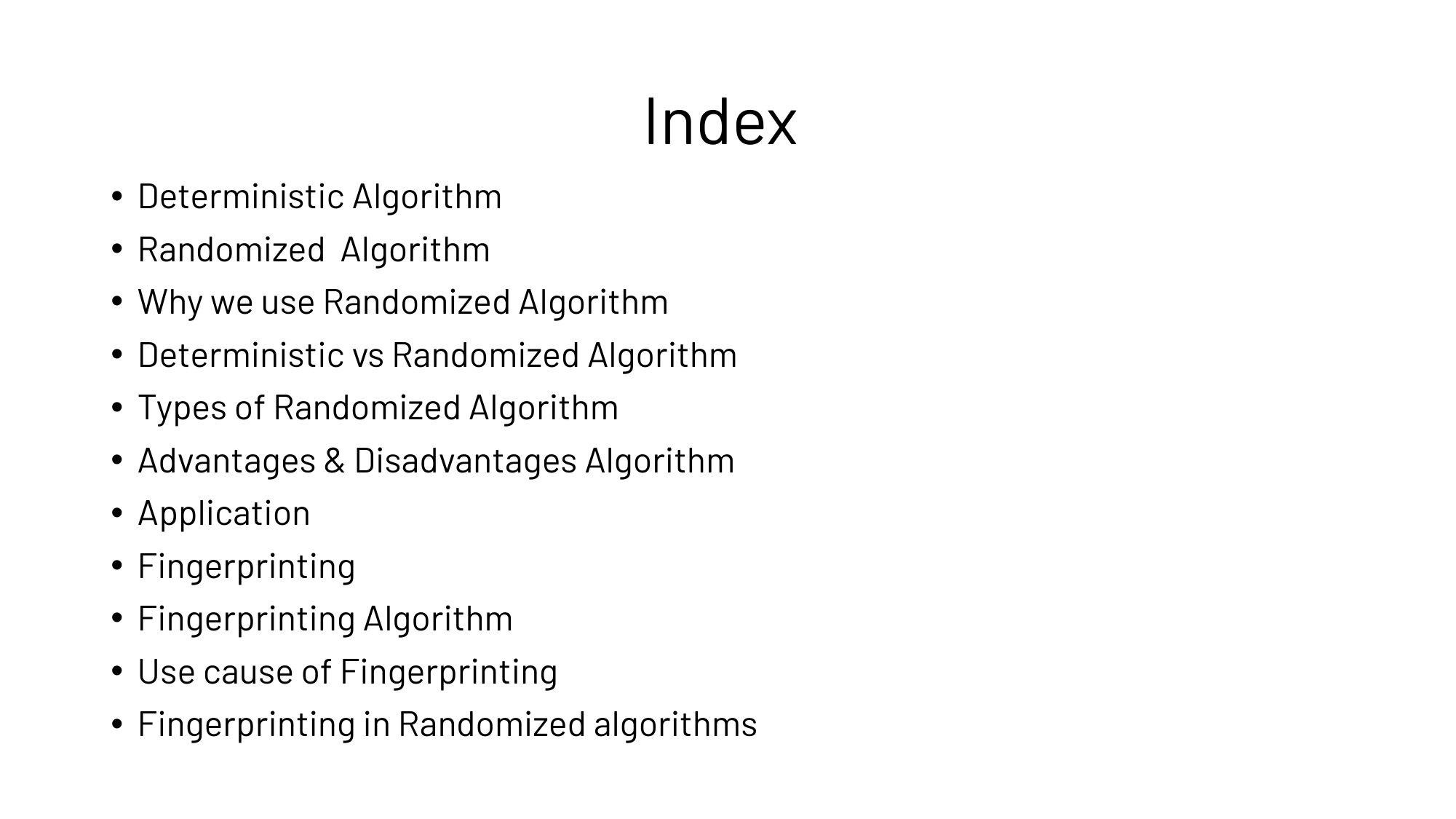

# Index
Deterministic Algorithm
Randomized  Algorithm
Why we use Randomized Algorithm
Deterministic vs Randomized Algorithm
Types of Randomized Algorithm
Advantages & Disadvantages Algorithm
Application
Fingerprinting
Fingerprinting Algorithm
Use cause of Fingerprinting
Fingerprinting in Randomized algorithms